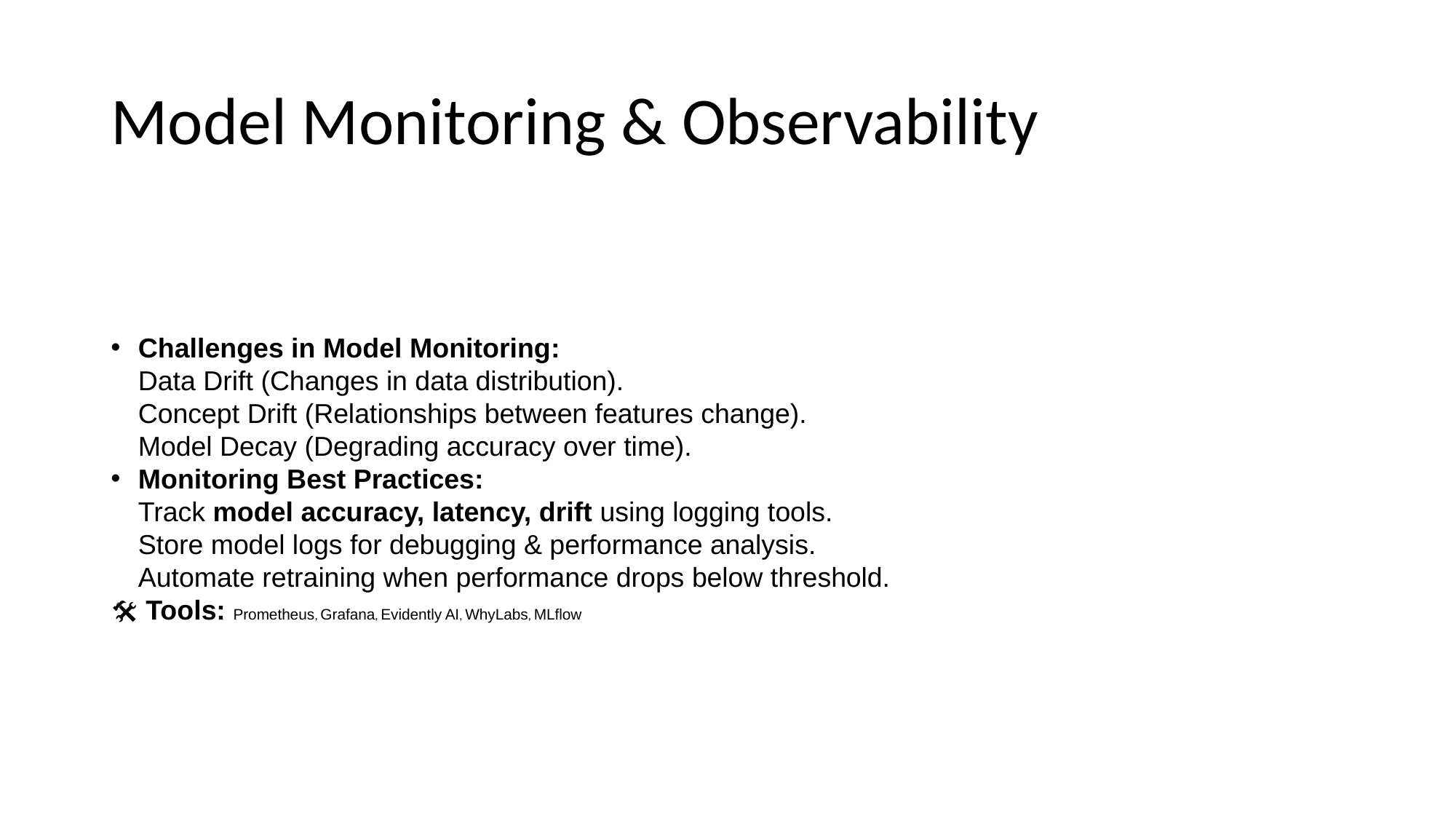

# Model Monitoring & Observability
Challenges in Model Monitoring:
Data Drift (Changes in data distribution).
Concept Drift (Relationships between features change).
Model Decay (Degrading accuracy over time).
Monitoring Best Practices:
Track model accuracy, latency, drift using logging tools.
Store model logs for debugging & performance analysis.
Automate retraining when performance drops below threshold.
🛠 Tools: Prometheus, Grafana, Evidently AI, WhyLabs, MLflow